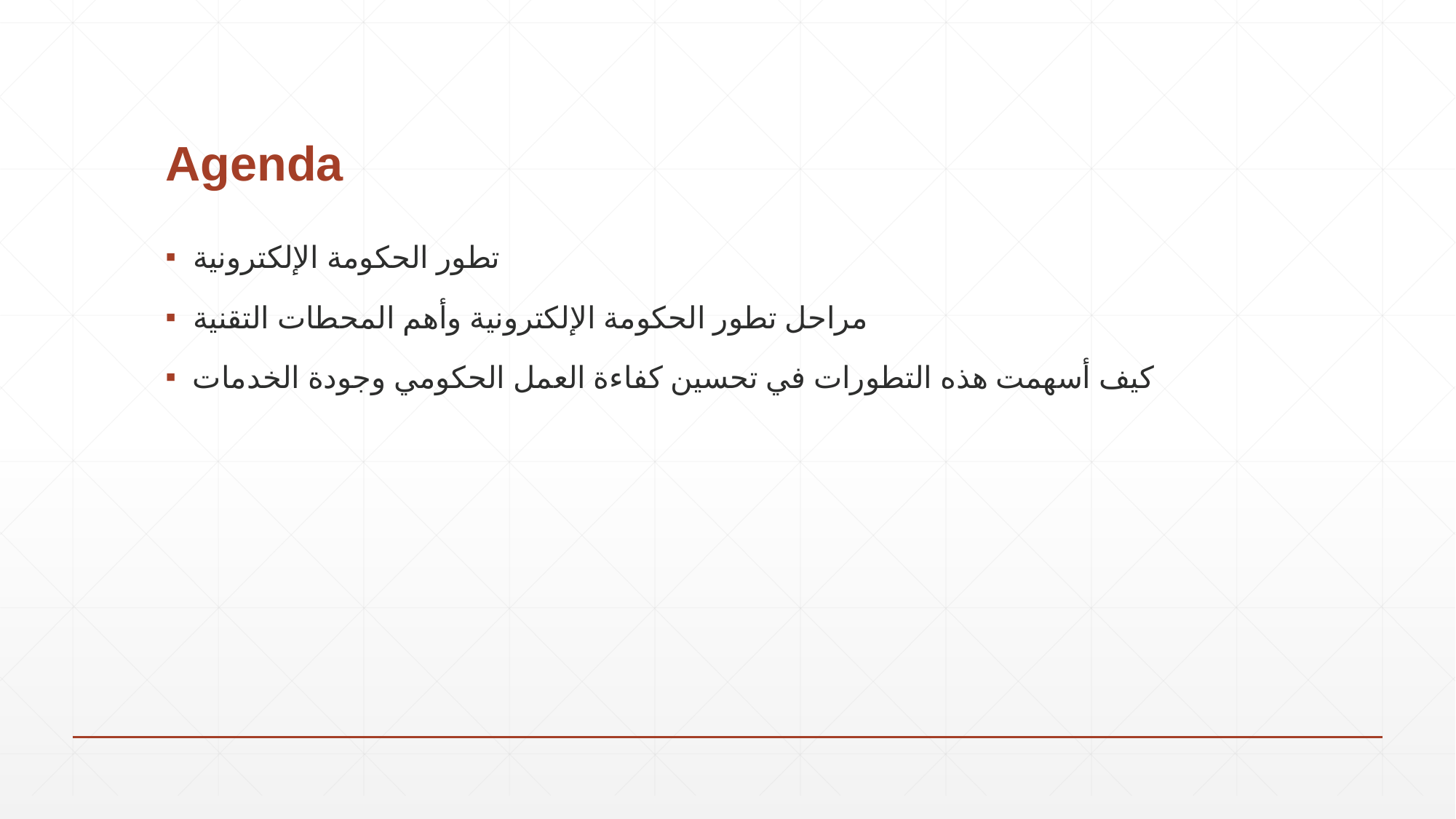

# Agenda
تطور الحكومة الإلكترونية
مراحل تطور الحكومة الإلكترونية وأهم المحطات التقنية
كيف أسهمت هذه التطورات في تحسين كفاءة العمل الحكومي وجودة الخدمات